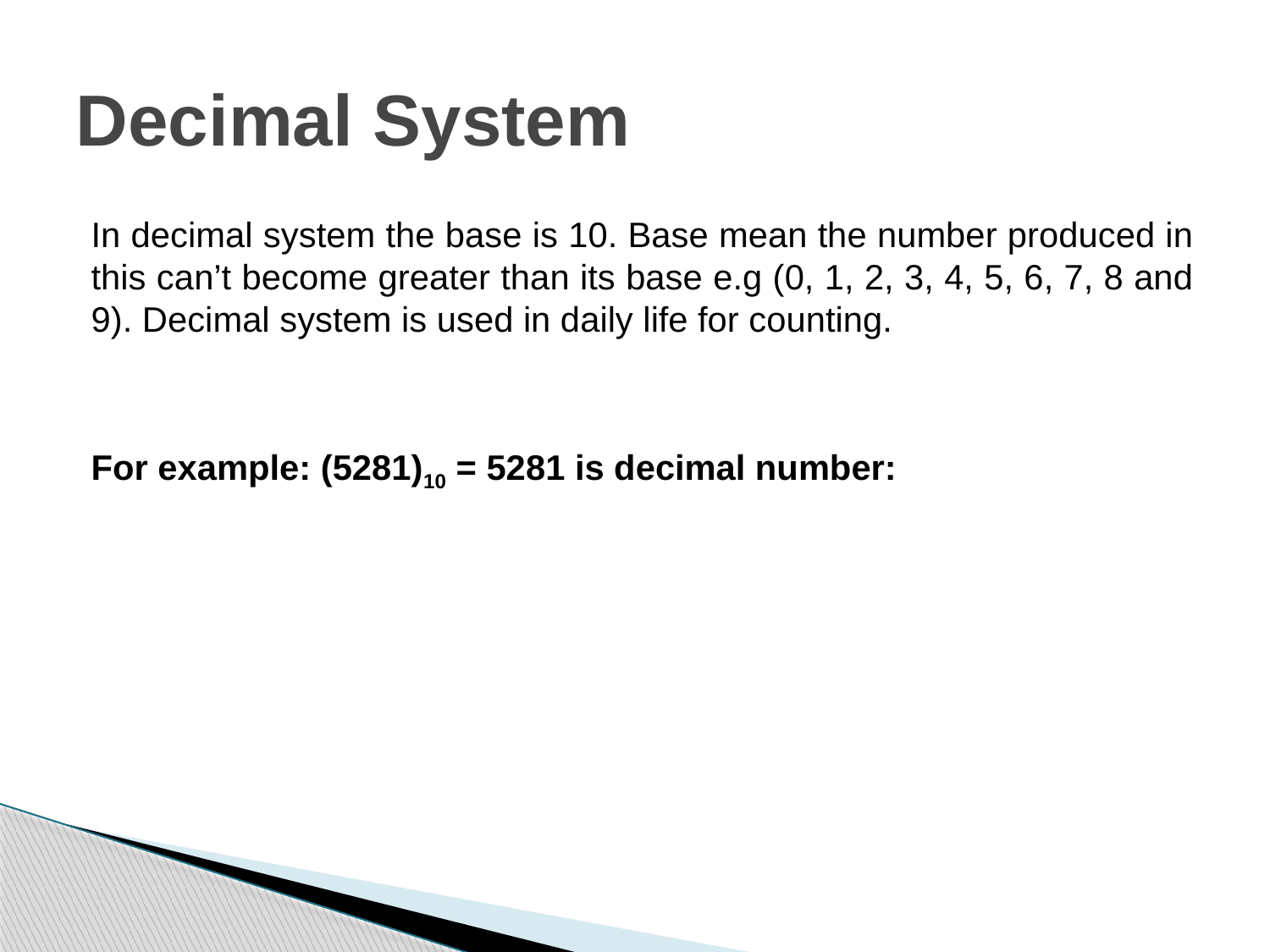

# Decimal System
In decimal system the base is 10. Base mean the number produced in this can’t become greater than its base e.g (0, 1, 2, 3, 4, 5, 6, 7, 8 and 9). Decimal system is used in daily life for counting.

For example: (5281)10 = 5281 is decimal number: